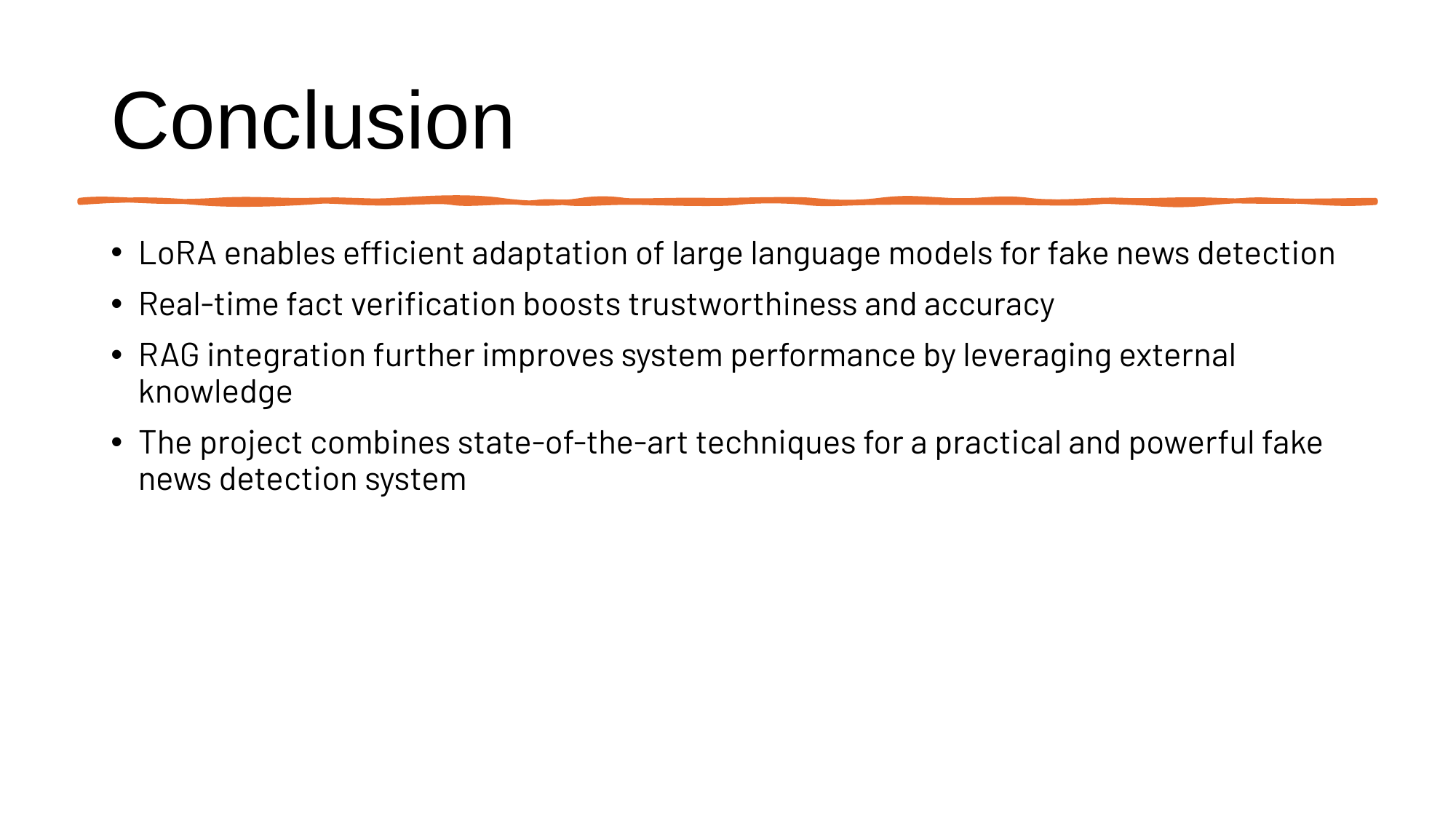

# Conclusion

LoRA enables efficient adaptation of large language models for fake news detection
Real-time fact verification boosts trustworthiness and accuracy
RAG integration further improves system performance by leveraging external knowledge
The project combines state-of-the-art techniques for a practical and powerful fake news detection system